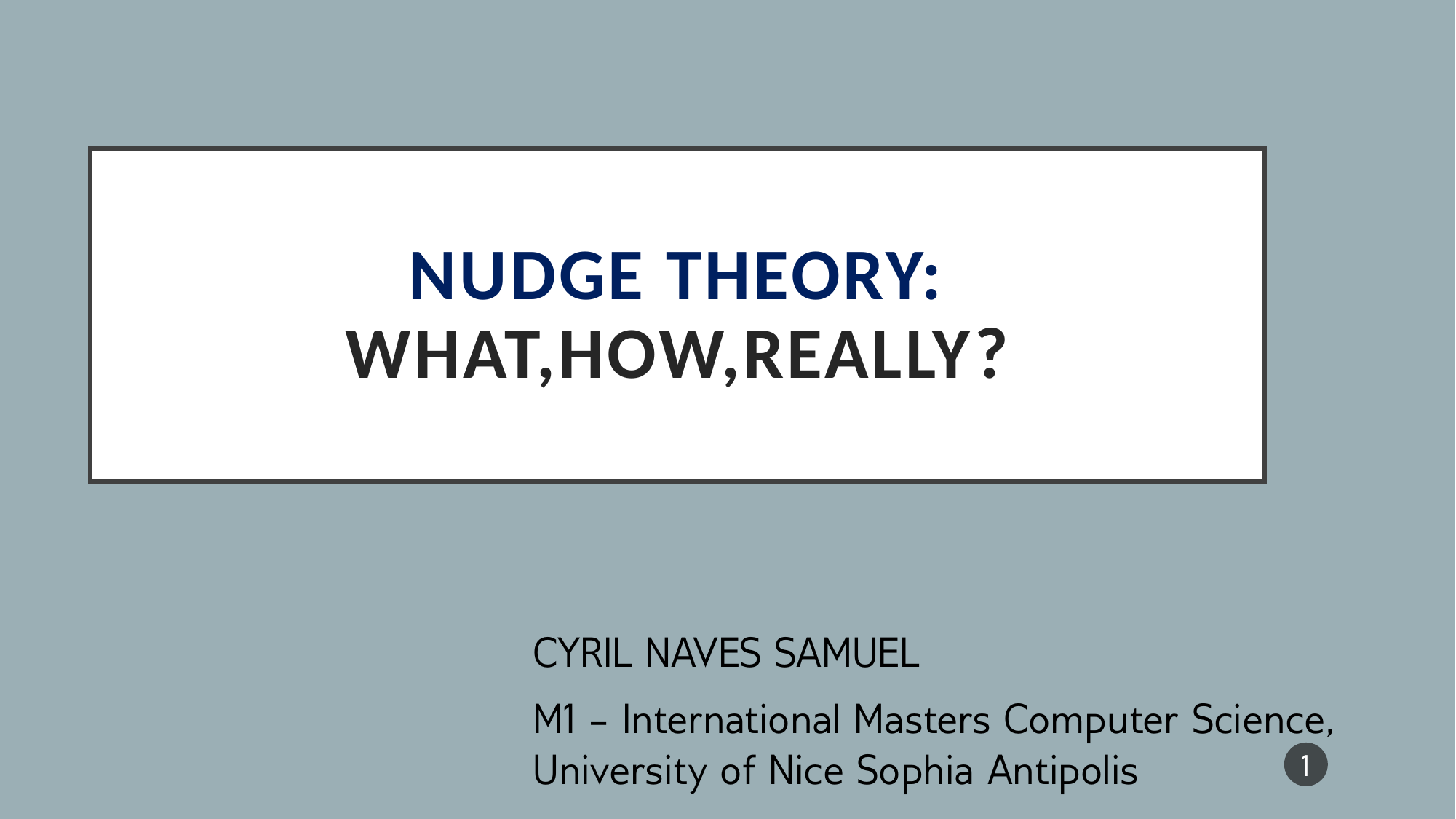

# Nudge ThEorY: WHAT,HOW,Really?
CYRIL NAVES SAMUEL
M1 – International Masters Computer Science, University of Nice Sophia Antipolis

1